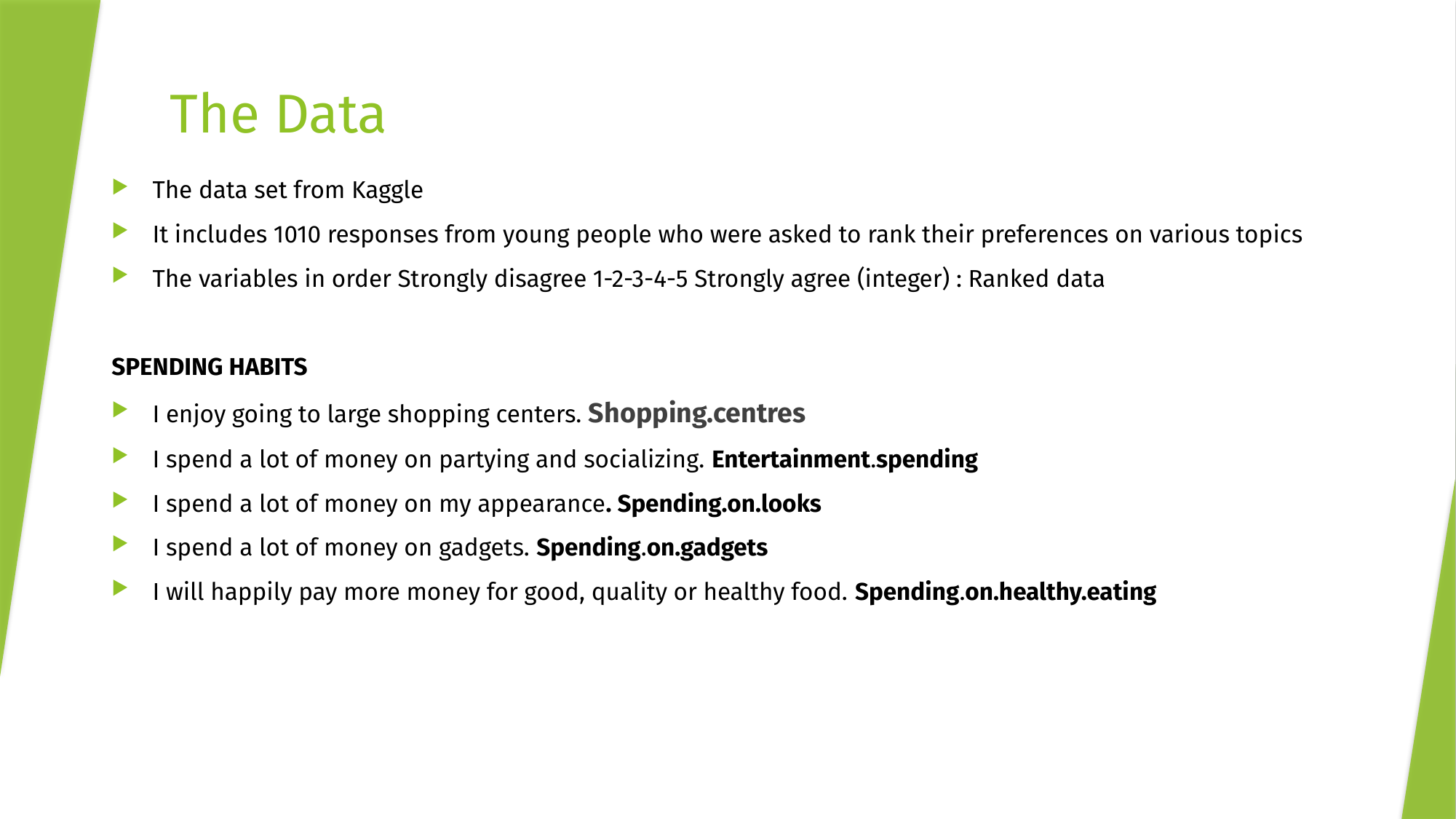

# The Data
The data set from Kaggle
It includes 1010 responses from young people who were asked to rank their preferences on various topics
The variables in order Strongly disagree 1-2-3-4-5 Strongly agree (integer) : Ranked data

SPENDING HABITS
I enjoy going to large shopping centers. Shopping.centres
I spend a lot of money on partying and socializing. Entertainment.spending
I spend a lot of money on my appearance. Spending.on.looks
I spend a lot of money on gadgets. Spending.on.gadgets
I will happily pay more money for good, quality or healthy food. Spending.on.healthy.eating